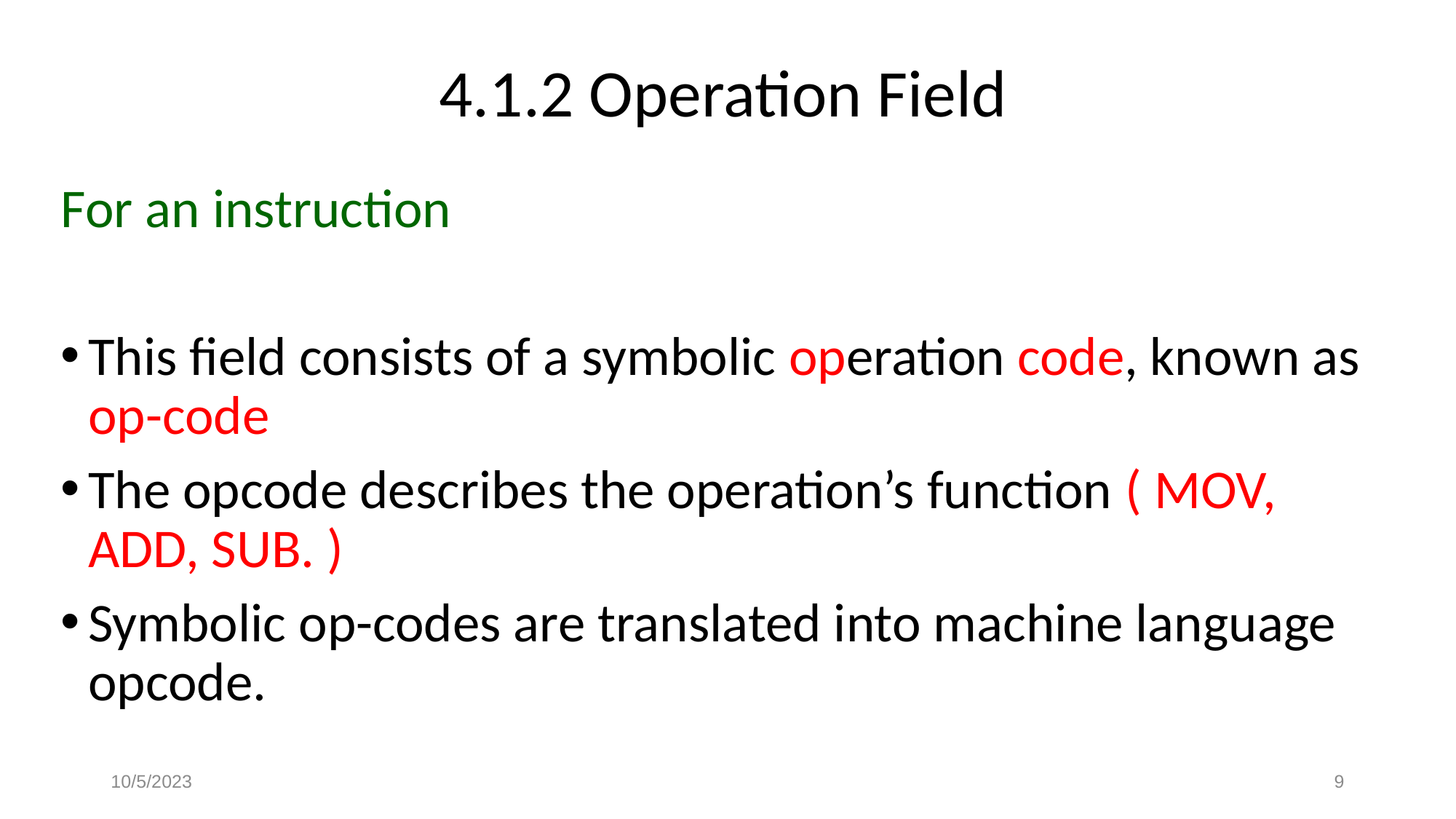

# 4.1.2 Operation Field
For an instruction

This field consists of a symbolic operation code, known as op-code
The opcode describes the operation’s function ( MOV, ADD, SUB. )
Symbolic op-codes are translated into machine language opcode.

10/5/2023
9